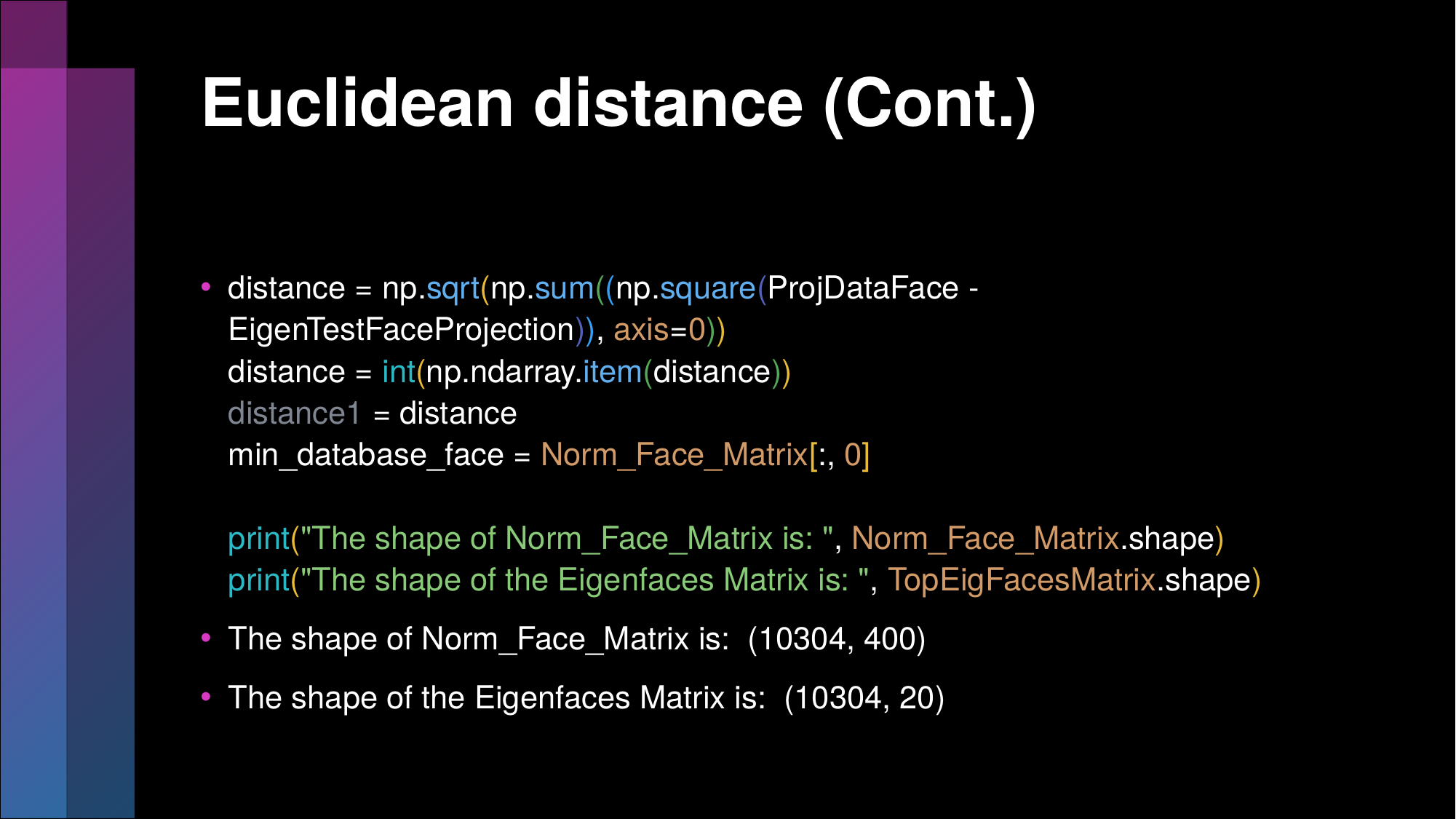

# Euclidean distance (Cont.)
distance = np.sqrt(np.sum((np.square(ProjDataFace - EigenTestFaceProjection)), axis=0))
distance = int(np.ndarray.item(distance))
distance1 = distance
min_database_face = Norm_Face_Matrix[:, 0]
print("The shape of Norm_Face_Matrix is: ", Norm_Face_Matrix.shape)
print("The shape of the Eigenfaces Matrix is: ", TopEigFacesMatrix.shape)
The shape of Norm_Face_Matrix is:  (10304, 400)
The shape of the Eigenfaces Matrix is:  (10304, 20)